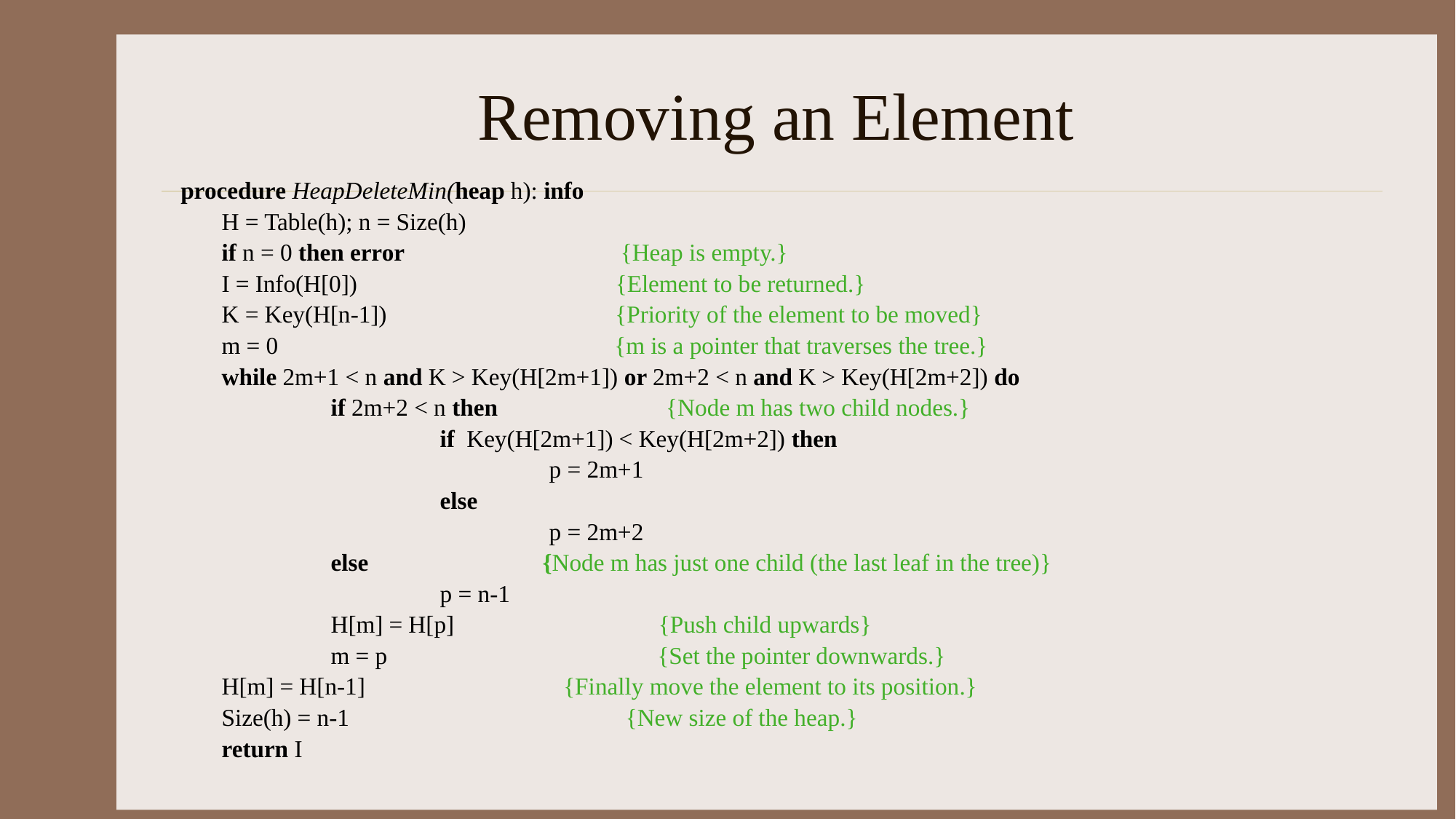

# Removing an Element
procedure HeapDeleteMin(heap h): info
	H = Table(h); n = Size(h)
	if n = 0 then error                                    {Heap is empty.}
	I = Info(H[0])                                           {Element to be returned.}
	K = Key(H[n-1])                                      {Priority of the element to be moved}
	m = 0                                                        {m is a pointer that traverses the tree.}
	while 2m+1 < n and K > Key(H[2m+1]) or 2m+2 < n and K > Key(H[2m+2]) do
		if 2m+2 < n then                            {Node m has two child nodes.}
			if  Key(H[2m+1]) < Key(H[2m+2]) then
				p = 2m+1
			else
				p = 2m+2
		else                             {Node m has just one child (the last leaf in the tree)}
			p = n-1
		H[m] = H[p]                                  {Push child upwards}
		m = p                                             {Set the pointer downwards.}
	H[m] = H[n-1]                                 {Finally move the element to its position.}
	Size(h) = n-1                                              {New size of the heap.}
	return I